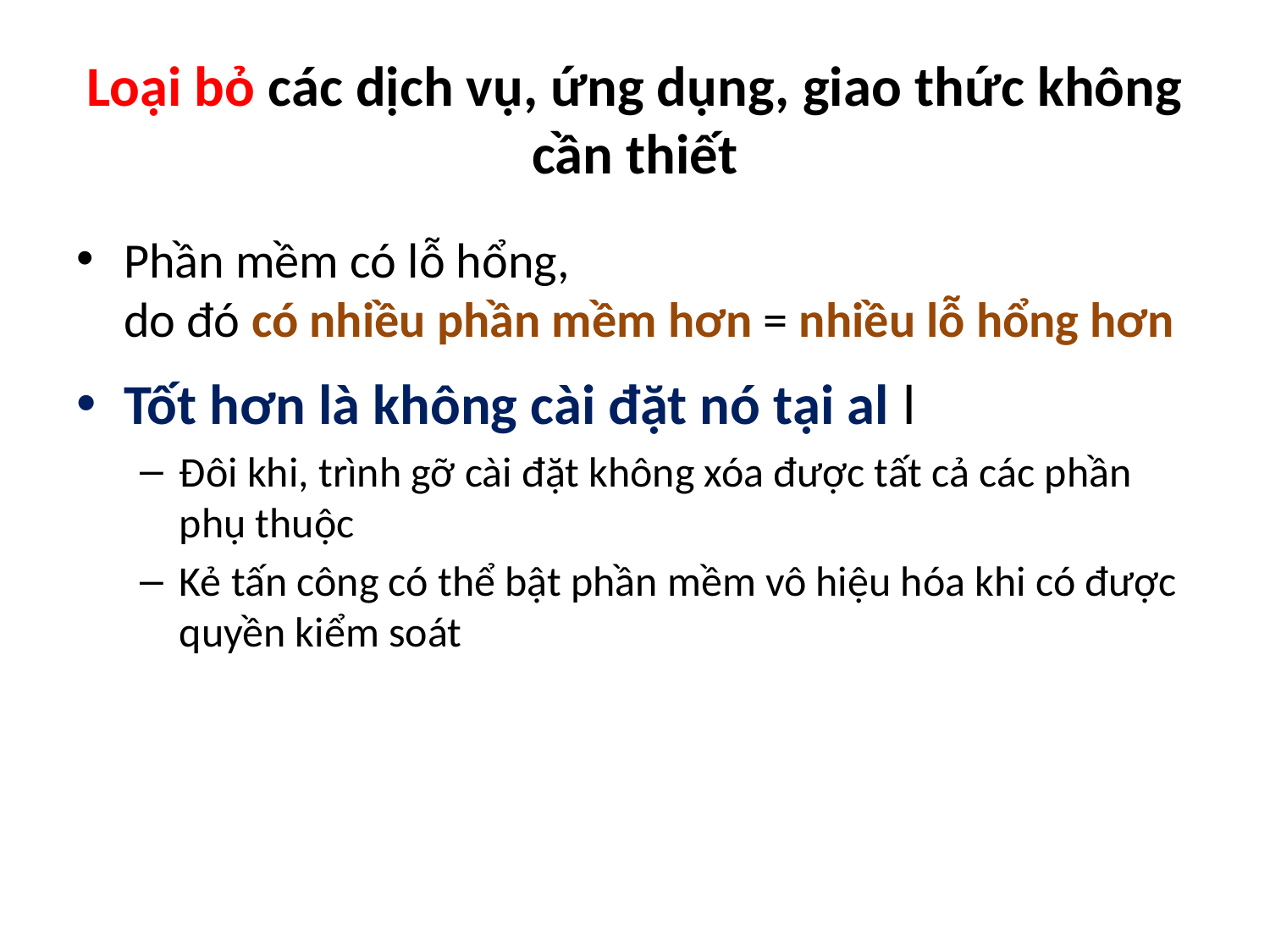

# Loại bỏ các dịch vụ, ứng dụng, giao thức không cần thiết
Phần mềm có lỗ hổng,
do đó có nhiều phần mềm hơn = nhiều lỗ hổng hơn
Tốt hơn là không cài đặt nó tại al l
Đôi khi, trình gỡ cài đặt không xóa được tất cả các phần phụ thuộc
Kẻ tấn công có thể bật phần mềm vô hiệu hóa khi có được quyền kiểm soát